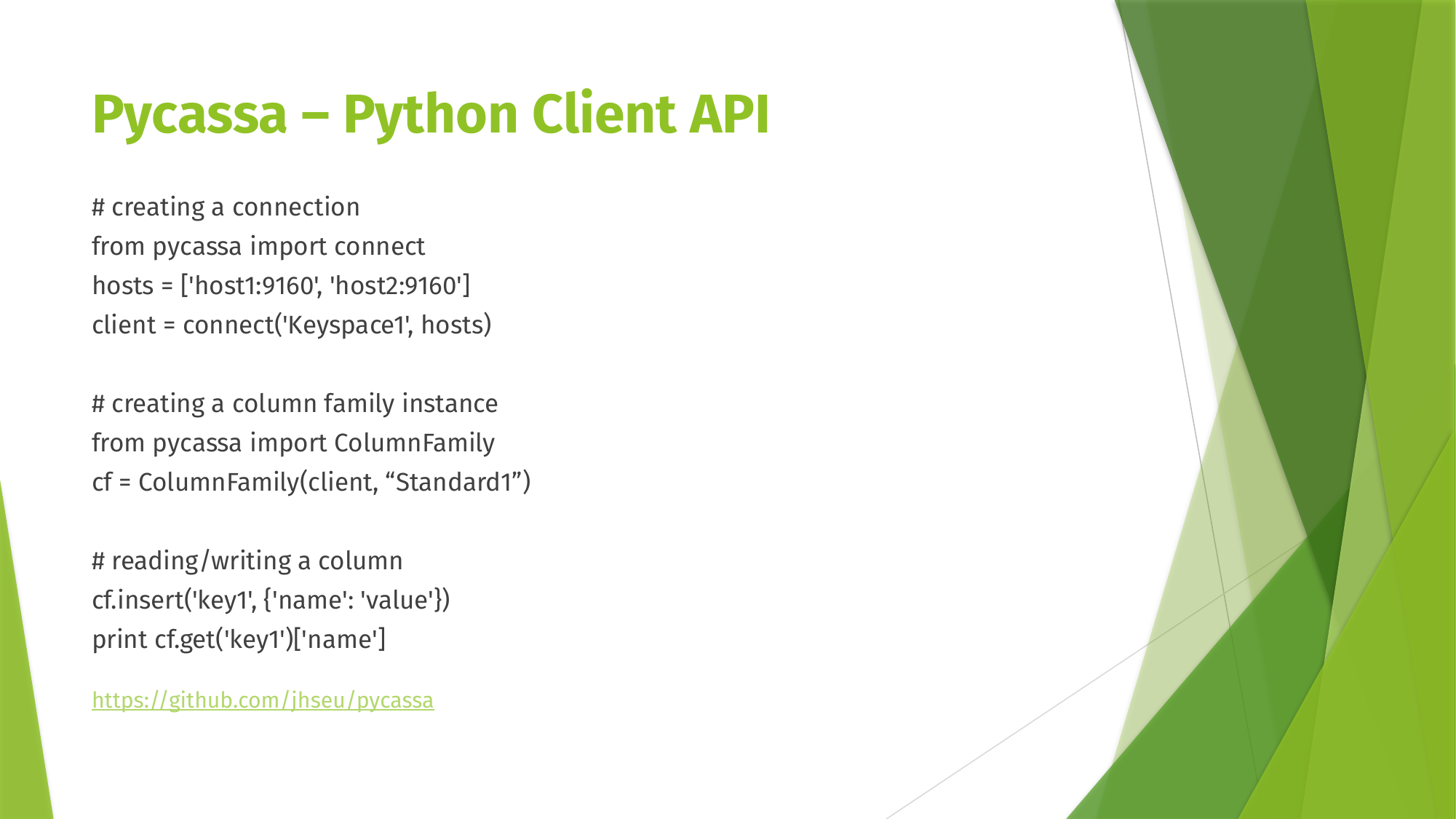

# Pycassa – Python Client API
# creating a connection
from pycassa import connect
hosts = ['host1:9160', 'host2:9160']
client = connect('Keyspace1', hosts)

# creating a column family instance
from pycassa import ColumnFamily
cf = ColumnFamily(client, “Standard1”)

# reading/writing a column
cf.insert('key1', {'name': 'value'})
print cf.get('key1')['name']

https://github.com/jhseu/pycassa